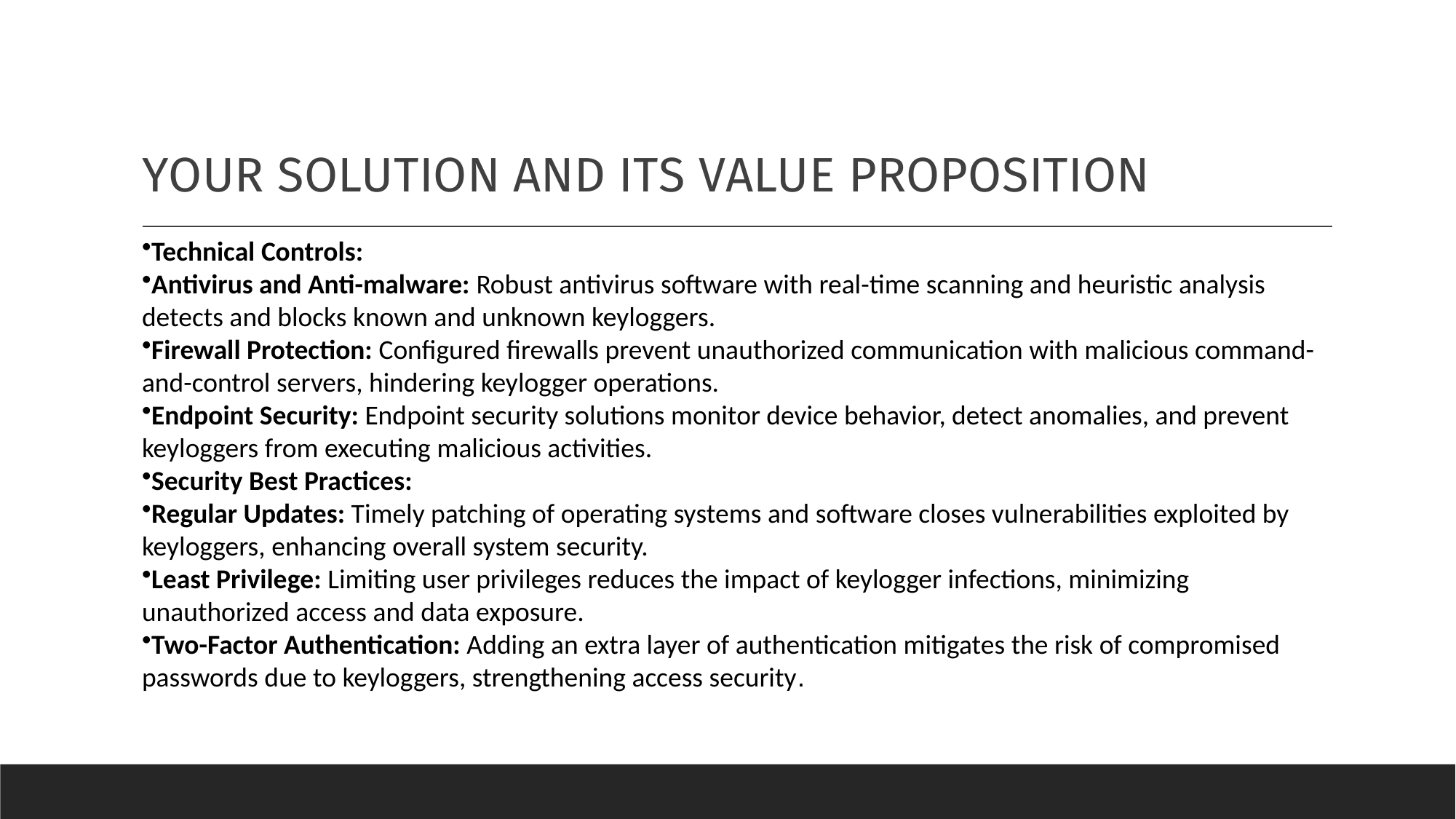

# YOUR SOLUTION AND ITS VALUE PROPOSITION
Technical Controls:
Antivirus and Anti-malware: Robust antivirus software with real-time scanning and heuristic analysis detects and blocks known and unknown keyloggers.
Firewall Protection: Configured firewalls prevent unauthorized communication with malicious command-and-control servers, hindering keylogger operations.
Endpoint Security: Endpoint security solutions monitor device behavior, detect anomalies, and prevent keyloggers from executing malicious activities.
Security Best Practices:
Regular Updates: Timely patching of operating systems and software closes vulnerabilities exploited by keyloggers, enhancing overall system security.
Least Privilege: Limiting user privileges reduces the impact of keylogger infections, minimizing unauthorized access and data exposure.
Two-Factor Authentication: Adding an extra layer of authentication mitigates the risk of compromised passwords due to keyloggers, strengthening access security.